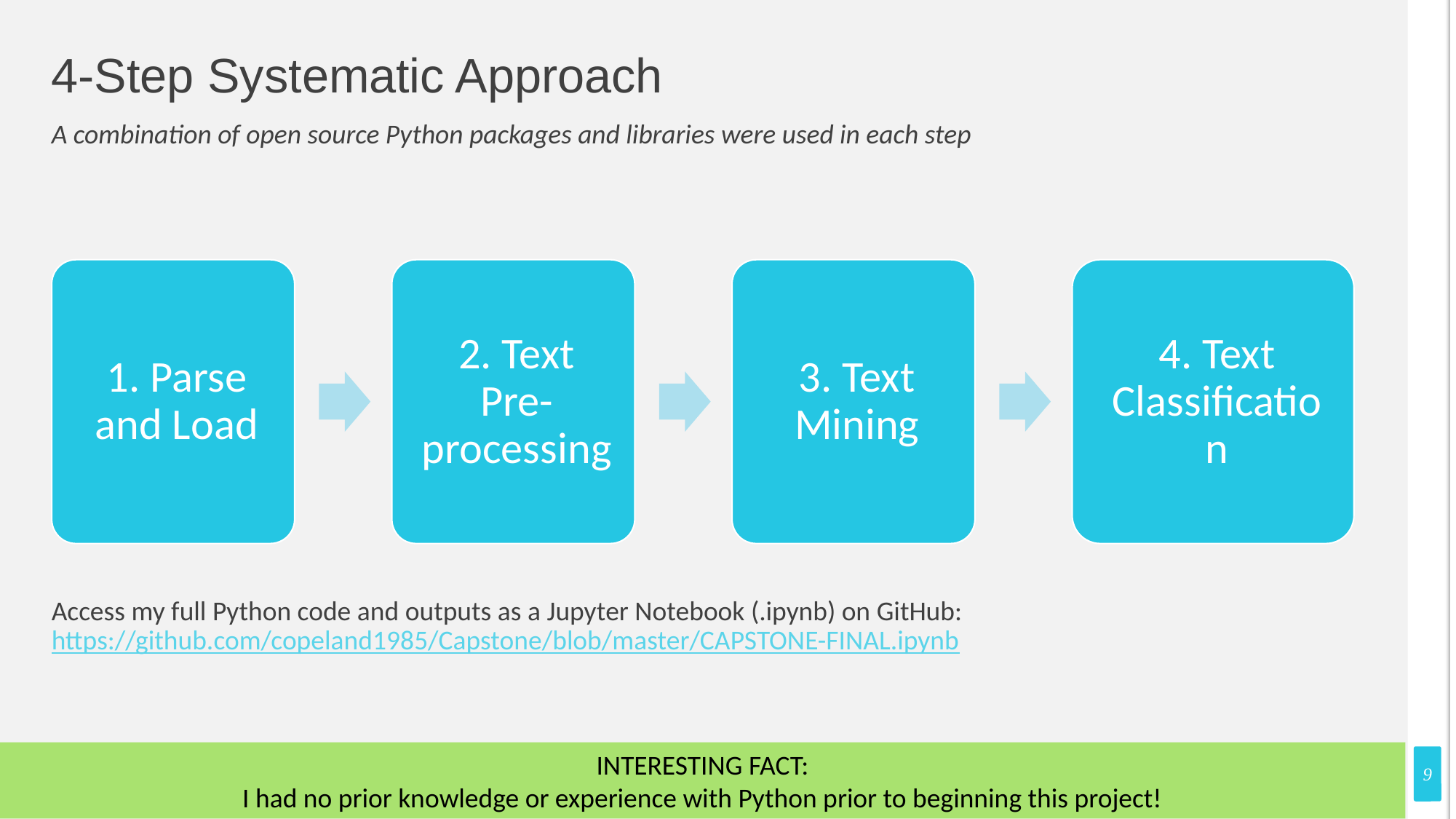

# 4-Step Systematic Approach
A combination of open source Python packages and libraries were used in each step

1. Parse and Load

2. Text Pre-processing

3. Text Mining

4. Text Classification
Access my full Python code and outputs as a Jupyter Notebook (.ipynb) on GitHub: https://github.com/copeland1985/Capstone/blob/master/CAPSTONE-FINAL.ipynb

INTERESTING FACT:
I had no prior knowledge or experience with Python prior to beginning this project!
9